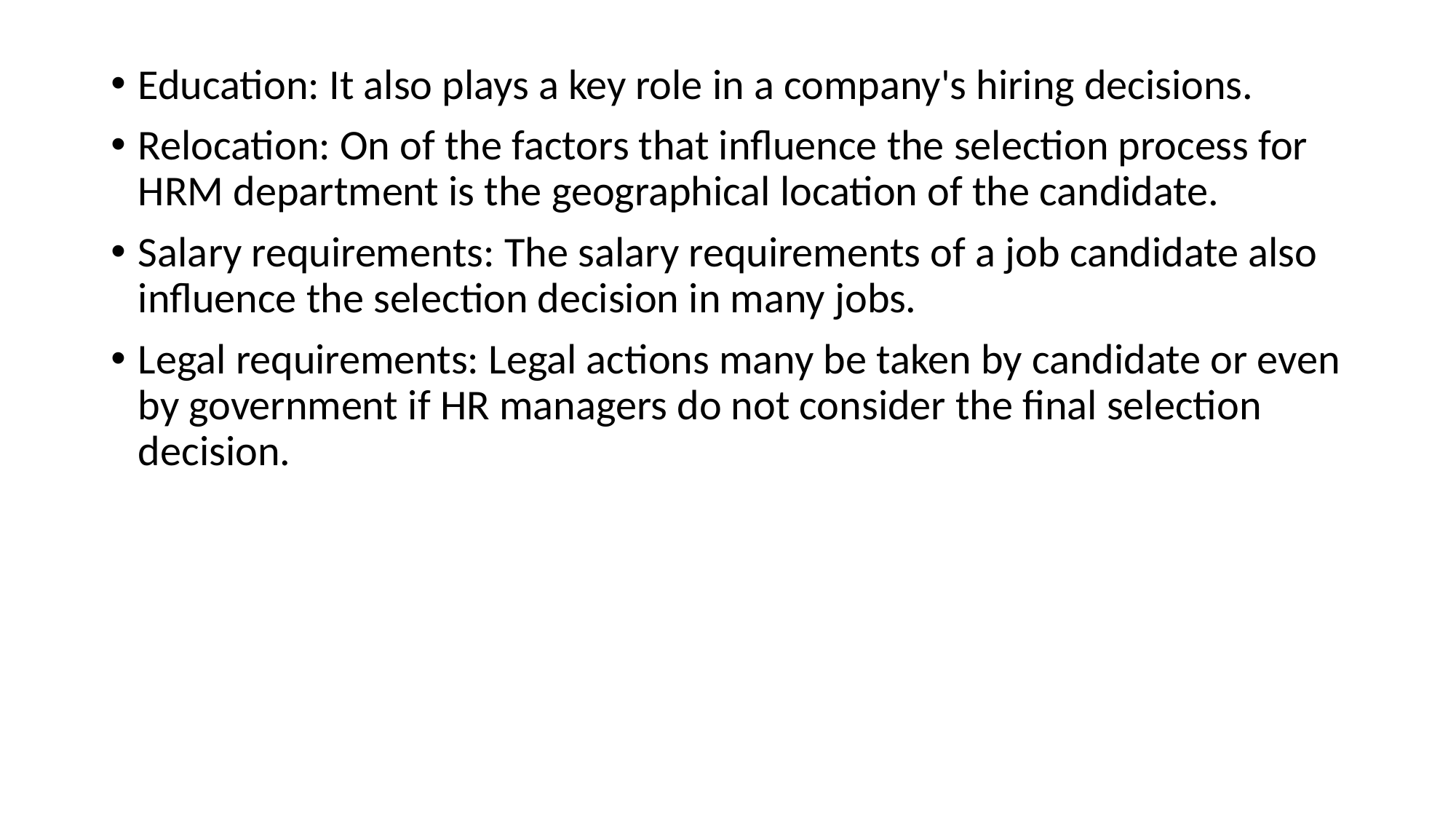

Education: It also plays a key role in a company's hiring decisions.
Relocation: On of the factors that influence the selection process for HRM department is the geographical location of the candidate.
Salary requirements: The salary requirements of a job candidate also influence the selection decision in many jobs.
Legal requirements: Legal actions many be taken by candidate or even by government if HR managers do not consider the final selection decision.